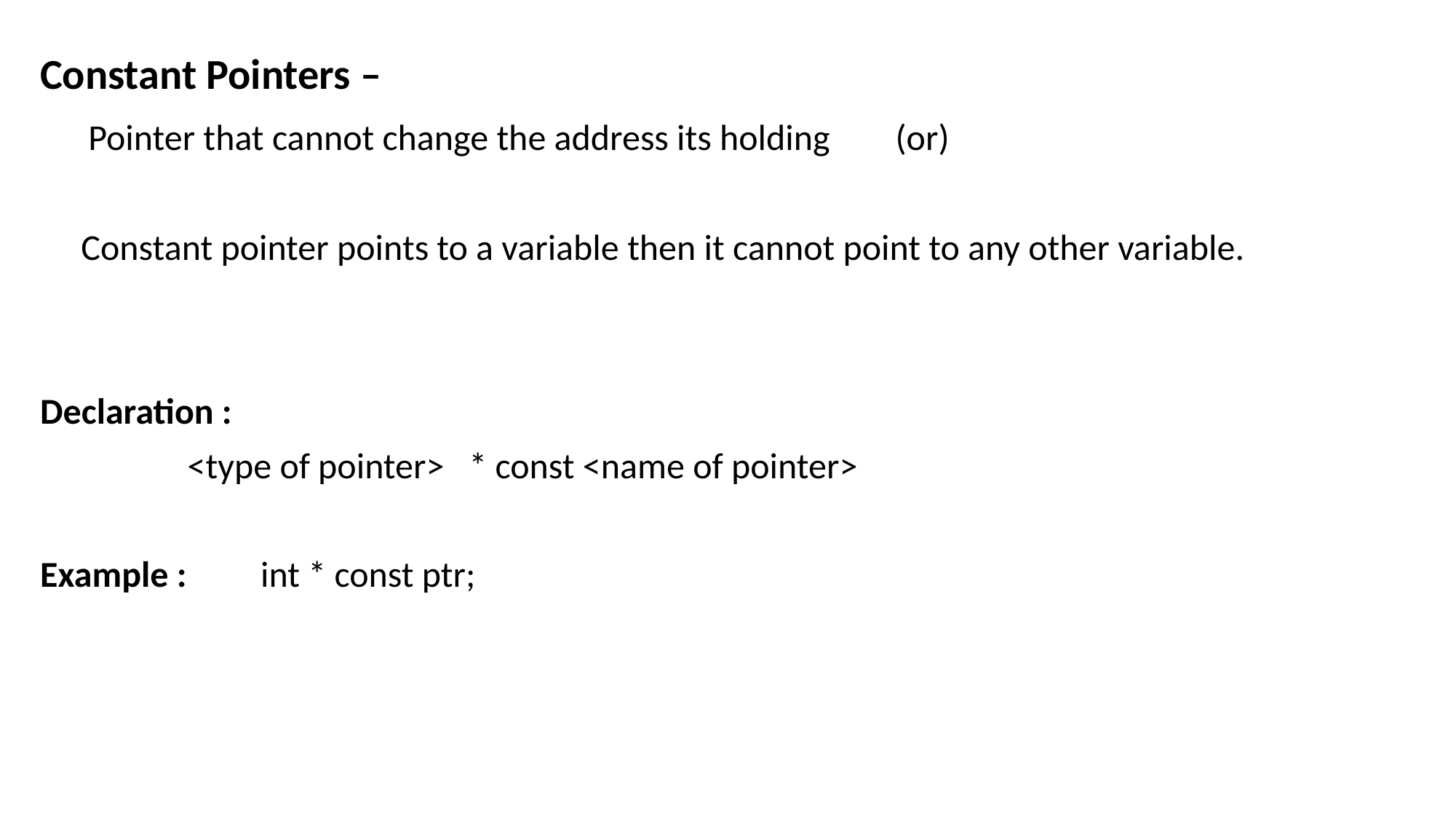

Constant Pointers –
     Pointer that cannot change the address its holding        (or)

     Constant pointer points to a variable then it cannot point to any other variable.

Declaration :
                  <type of pointer>   * const <name of pointer>

Example :         int * const ptr;